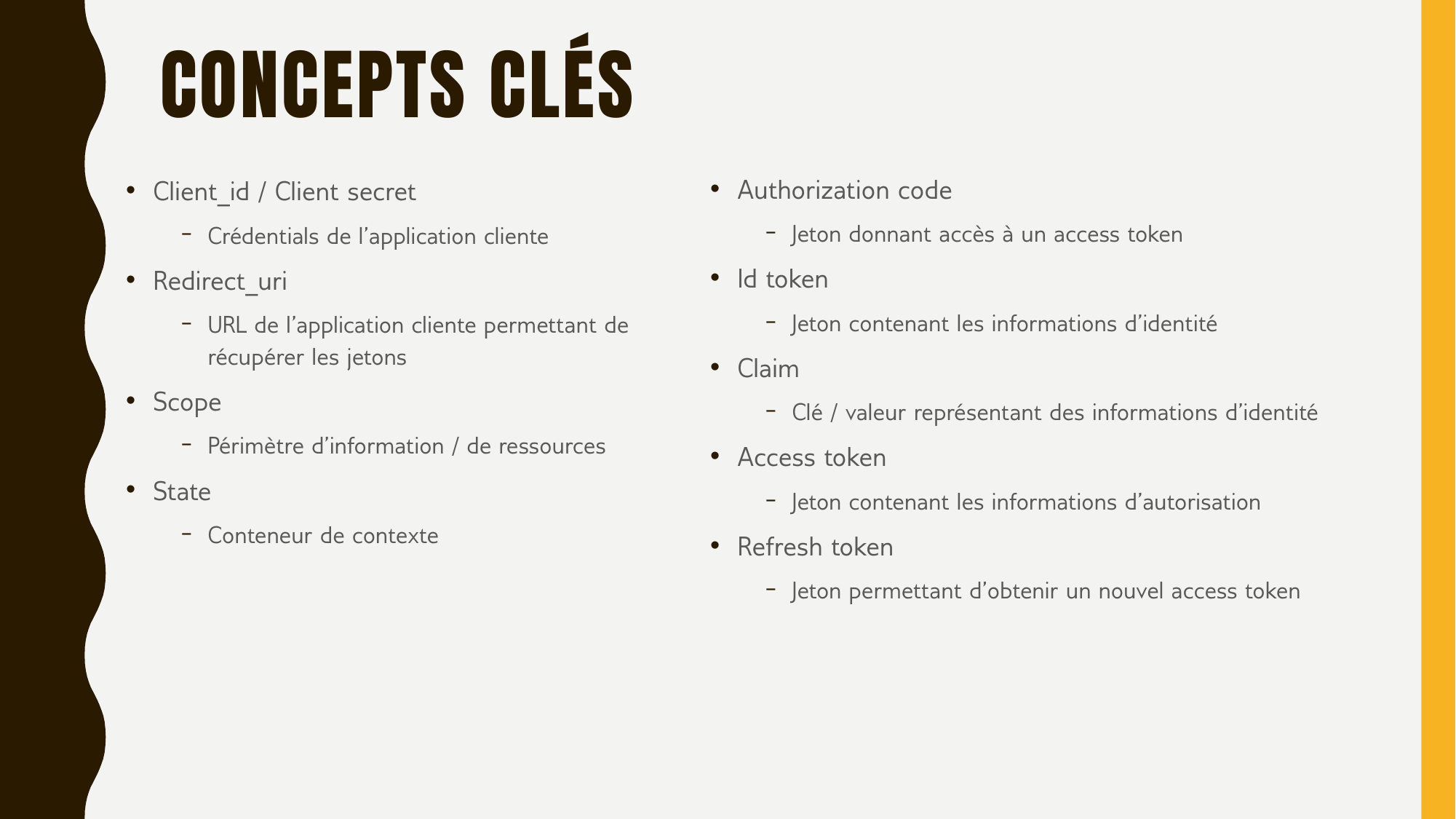

# Concepts clés
Authorization code
Jeton donnant accès à un access token
Id token
Jeton contenant les informations d’identité
Claim
Clé / valeur représentant des informations d’identité
Access token
Jeton contenant les informations d’autorisation
Refresh token
Jeton permettant d’obtenir un nouvel access token
Client_id / Client secret
Crédentials de l’application cliente
Redirect_uri
URL de l’application cliente permettant de récupérer les jetons
Scope
Périmètre d’information / de ressources
State
Conteneur de contexte